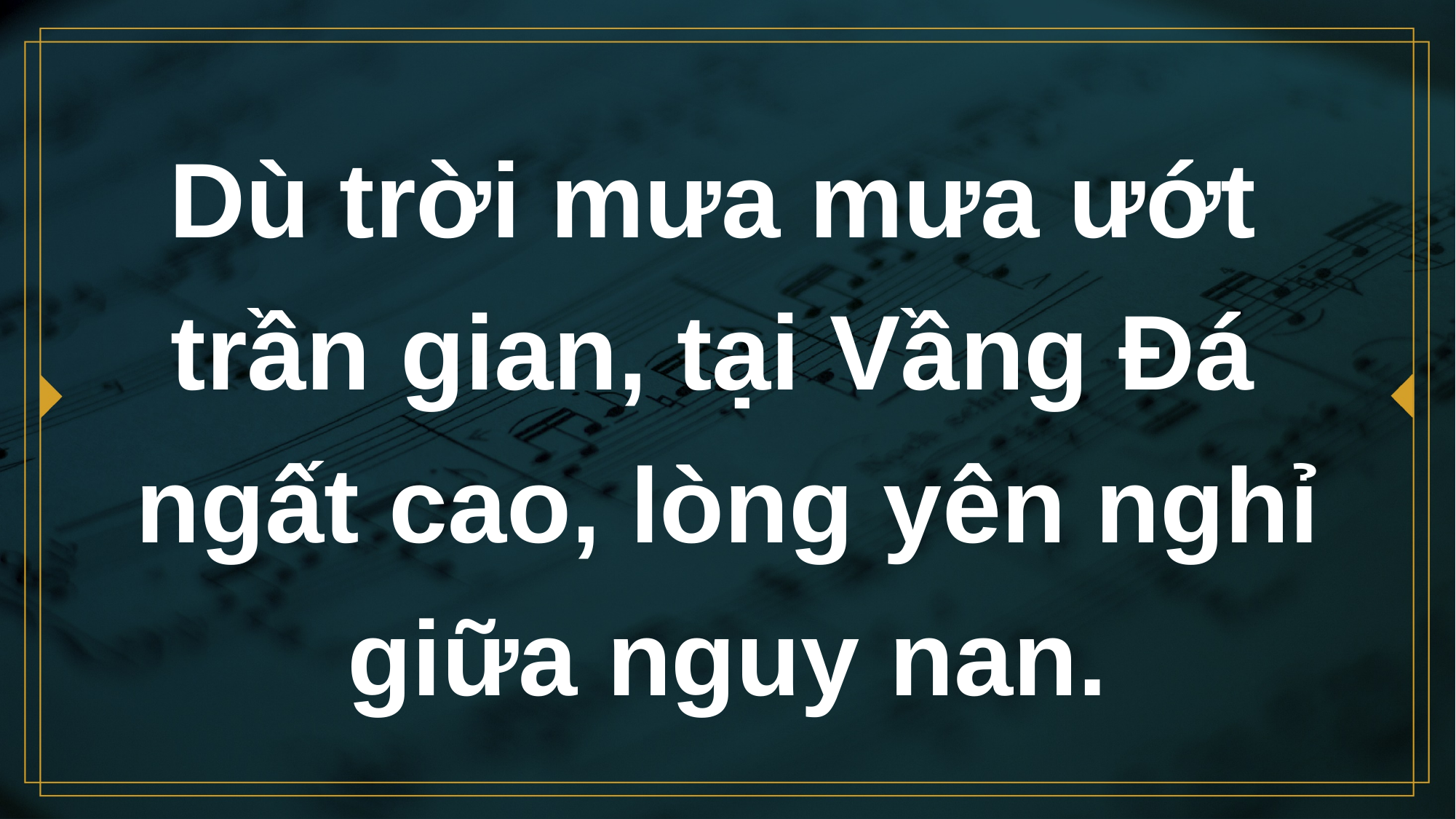

# Dù trời mưa mưa ướt trần gian, tại Vầng Đá ngất cao, lòng yên nghỉ giữa nguy nan.